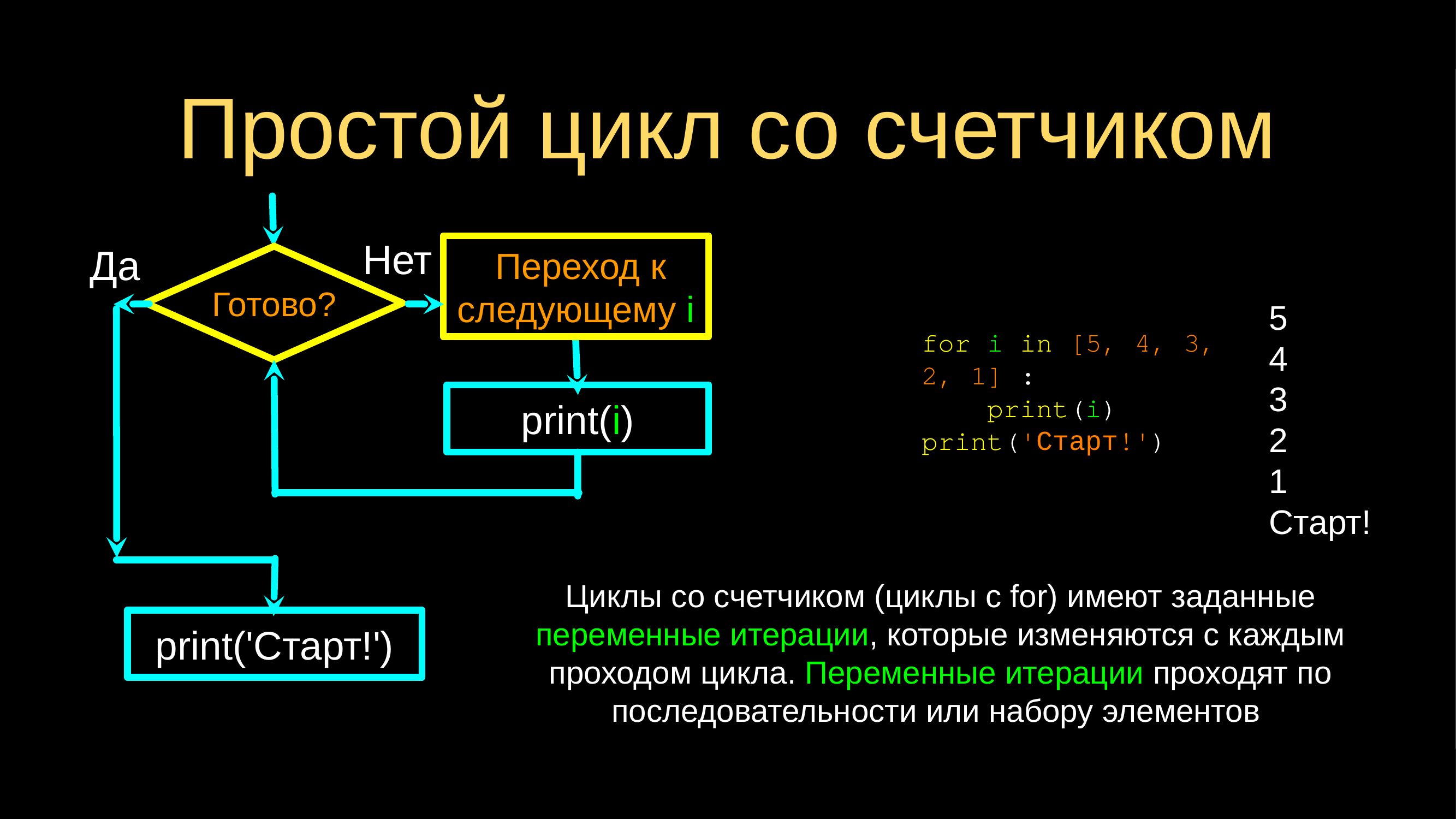

# Простой цикл со счетчиком
Нет
Да
 Переход к следующему i
Готово?
5
4
3
2
1
Старт!
for i in [5, 4, 3, 2, 1] :
    print(i)
print('Старт!')
print(i)
Циклы со счетчиком (циклы с for) имеют заданные переменные итерации, которые изменяются с каждым проходом цикла. Переменные итерации проходят по последовательности или набору элементов
print('Старт!')